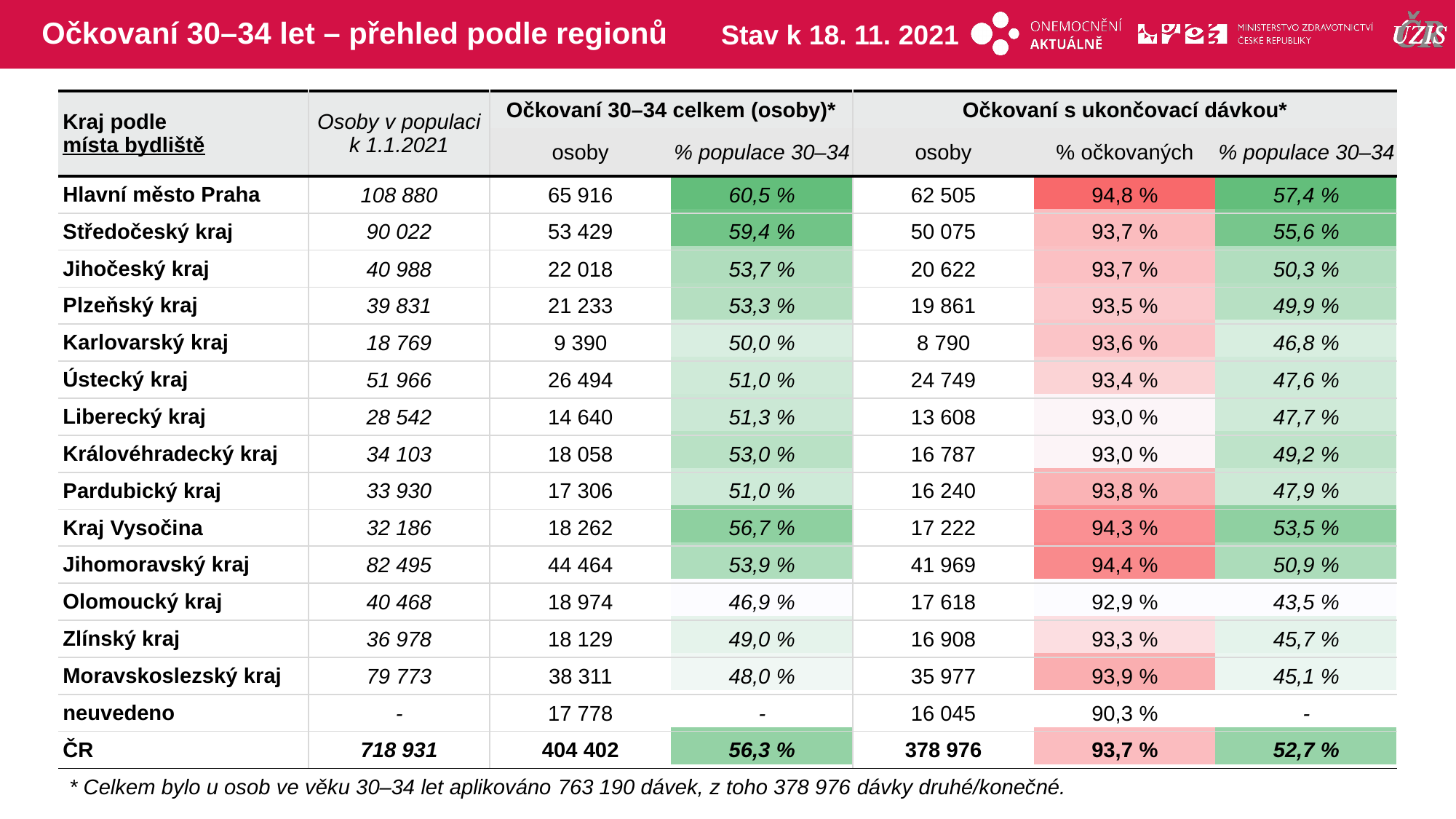

# Očkovaní 30–34 let – přehled podle regionů
Stav k 18. 11. 2021
| Kraj podle místa bydliště | Osoby v populaci k 1.1.2021 | Očkovaní 30–34 celkem (osoby)\* |  | Očkovaní s ukončovací dávkou\* |  |  |
| --- | --- | --- | --- | --- | --- | --- |
|  |  | osoby | % populace 30–34 | osoby | % očkovaných | % populace 30–34 |
| Hlavní město Praha | 108 880 | 65 916 | 60,5 % | 62 505 | 94,8 % | 57,4 % |
| Středočeský kraj | 90 022 | 53 429 | 59,4 % | 50 075 | 93,7 % | 55,6 % |
| Jihočeský kraj | 40 988 | 22 018 | 53,7 % | 20 622 | 93,7 % | 50,3 % |
| Plzeňský kraj | 39 831 | 21 233 | 53,3 % | 19 861 | 93,5 % | 49,9 % |
| Karlovarský kraj | 18 769 | 9 390 | 50,0 % | 8 790 | 93,6 % | 46,8 % |
| Ústecký kraj | 51 966 | 26 494 | 51,0 % | 24 749 | 93,4 % | 47,6 % |
| Liberecký kraj | 28 542 | 14 640 | 51,3 % | 13 608 | 93,0 % | 47,7 % |
| Královéhradecký kraj | 34 103 | 18 058 | 53,0 % | 16 787 | 93,0 % | 49,2 % |
| Pardubický kraj | 33 930 | 17 306 | 51,0 % | 16 240 | 93,8 % | 47,9 % |
| Kraj Vysočina | 32 186 | 18 262 | 56,7 % | 17 222 | 94,3 % | 53,5 % |
| Jihomoravský kraj | 82 495 | 44 464 | 53,9 % | 41 969 | 94,4 % | 50,9 % |
| Olomoucký kraj | 40 468 | 18 974 | 46,9 % | 17 618 | 92,9 % | 43,5 % |
| Zlínský kraj | 36 978 | 18 129 | 49,0 % | 16 908 | 93,3 % | 45,7 % |
| Moravskoslezský kraj | 79 773 | 38 311 | 48,0 % | 35 977 | 93,9 % | 45,1 % |
| neuvedeno | - | 17 778 | - | 16 045 | 90,3 % | - |
| ČR | 718 931 | 404 402 | 56,3 % | 378 976 | 93,7 % | 52,7 % |
|  |  |  |  |  |  |
| --- | --- | --- | --- | --- | --- |
|  |  |  |  |  |  |
|  |  |  |  |  |  |
|  |  |  |  |  |  |
|  |  |  |  |  |  |
|  |  |  |  |  |  |
|  |  |  |  |  |  |
|  |  |  |  |  |  |
|  |  |  |  |  |  |
|  |  |  |  |  |  |
|  |  |  |  |  |  |
|  |  |  |  |  |  |
|  |  |  |  |  |  |
|  |  |  |  |  |  |
|  |  |  |  |  |  |
|  |  |  |  |  |  |
* Celkem bylo u osob ve věku 30–34 let aplikováno 763 190 dávek, z toho 378 976 dávky druhé/konečné.